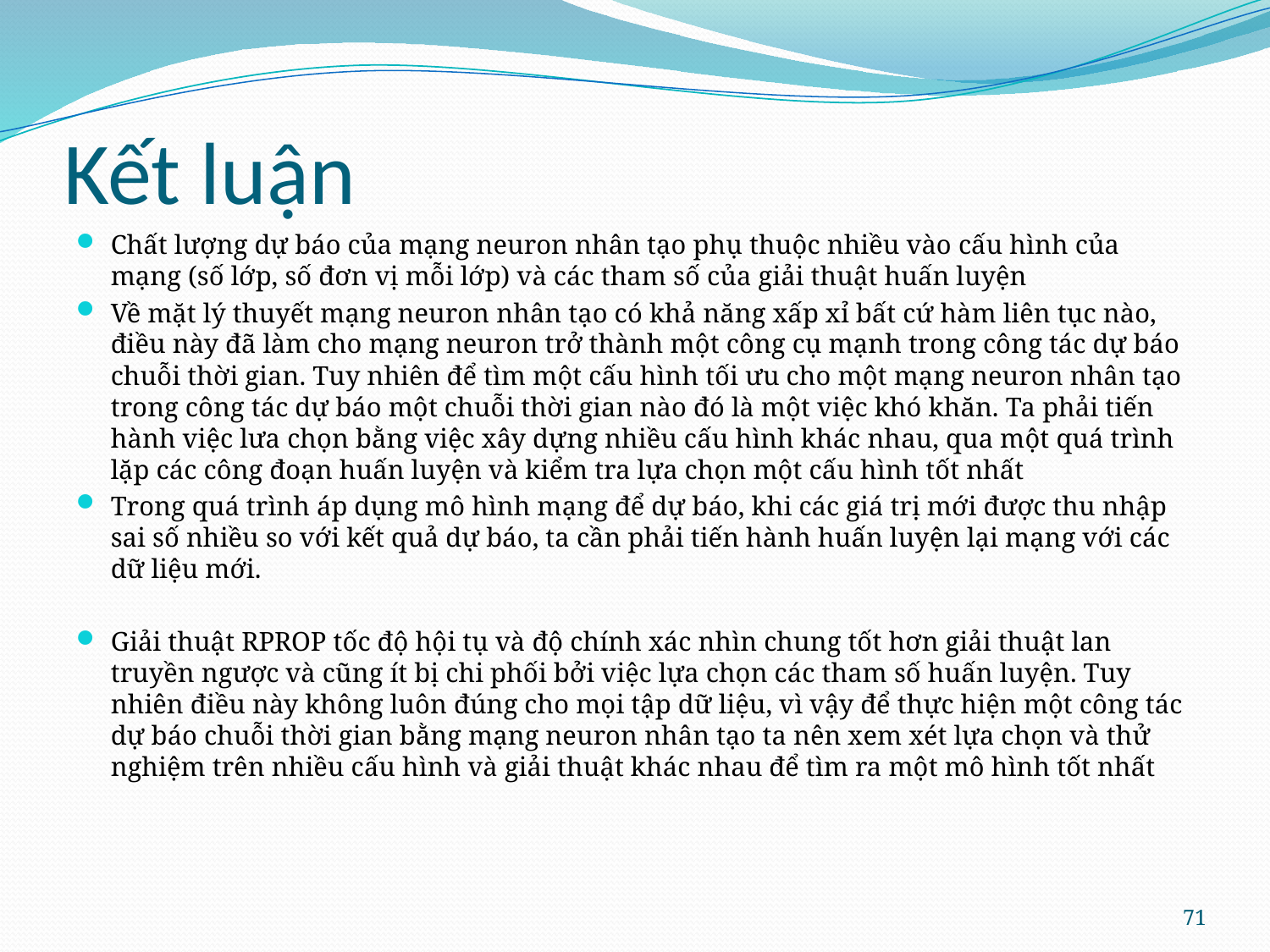

# Kết luận
Chất lượng dự báo của mạng neuron nhân tạo phụ thuộc nhiều vào cấu hình của mạng (số lớp, số đơn vị mỗi lớp) và các tham số của giải thuật huấn luyện
Về mặt lý thuyết mạng neuron nhân tạo có khả năng xấp xỉ bất cứ hàm liên tục nào, điều này đã làm cho mạng neuron trở thành một công cụ mạnh trong công tác dự báo chuỗi thời gian. Tuy nhiên để tìm một cấu hình tối ưu cho một mạng neuron nhân tạo trong công tác dự báo một chuỗi thời gian nào đó là một việc khó khăn. Ta phải tiến hành việc lưa chọn bằng việc xây dựng nhiều cấu hình khác nhau, qua một quá trình lặp các công đoạn huấn luyện và kiểm tra lựa chọn một cấu hình tốt nhất
Trong quá trình áp dụng mô hình mạng để dự báo, khi các giá trị mới được thu nhập sai số nhiều so với kết quả dự báo, ta cần phải tiến hành huấn luyện lại mạng với các dữ liệu mới.

Giải thuật RPROP tốc độ hội tụ và độ chính xác nhìn chung tốt hơn giải thuật lan truyền ngược và cũng ít bị chi phối bởi việc lựa chọn các tham số huấn luyện. Tuy nhiên điều này không luôn đúng cho mọi tập dữ liệu, vì vậy để thực hiện một công tác dự báo chuỗi thời gian bằng mạng neuron nhân tạo ta nên xem xét lựa chọn và thử nghiệm trên nhiều cấu hình và giải thuật khác nhau để tìm ra một mô hình tốt nhất
71